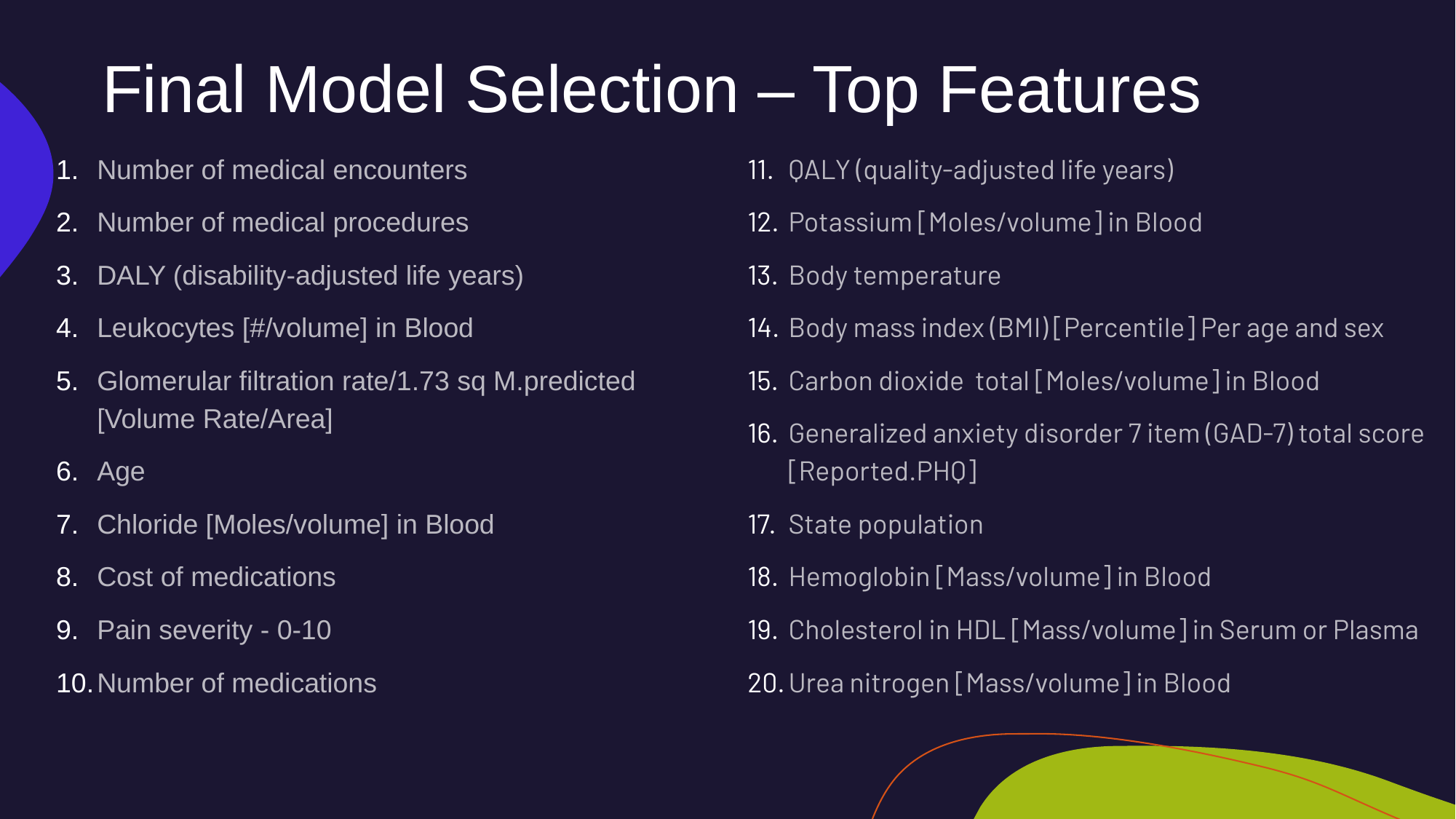

# Final Model Selection – Top Features
Number of medical encounters
Number of medical procedures
DALY (disability-adjusted life years)
Leukocytes [#/volume] in Blood
Glomerular filtration rate/1.73 sq M.predicted [Volume Rate/Area]
Age
Chloride [Moles/volume] in Blood
Cost of medications
Pain severity - 0-10
Number of medications

QALY (quality-adjusted life years)
Potassium [Moles/volume] in Blood
Body temperature
Body mass index (BMI) [Percentile] Per age and sex
Carbon dioxide  total [Moles/volume] in Blood
Generalized anxiety disorder 7 item (GAD-7) total score [Reported.PHQ]
State population
Hemoglobin [Mass/volume] in Blood
Cholesterol in HDL [Mass/volume] in Serum or Plasma
Urea nitrogen [Mass/volume] in Blood